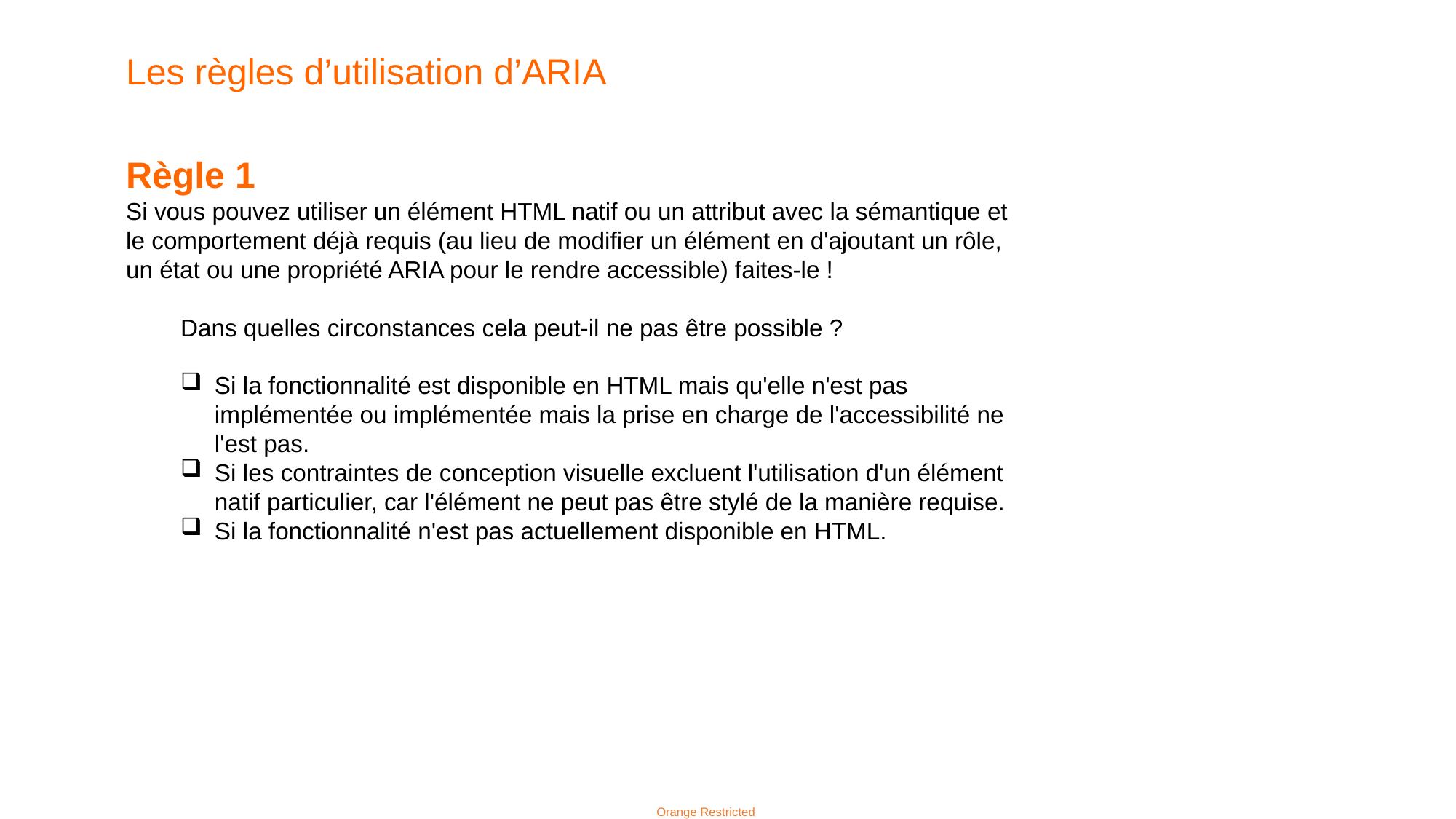

# Les règles d’utilisation d’ARIA
Règle 1
Si vous pouvez utiliser un élément HTML natif ou un attribut avec la sémantique et le comportement déjà requis (au lieu de modifier un élément en d'ajoutant un rôle, un état ou une propriété ARIA pour le rendre accessible) faites-le !

Dans quelles circonstances cela peut-il ne pas être possible ?

Si la fonctionnalité est disponible en HTML mais qu'elle n'est pas implémentée ou implémentée mais la prise en charge de l'accessibilité ne l'est pas.
Si les contraintes de conception visuelle excluent l'utilisation d'un élément natif particulier, car l'élément ne peut pas être stylé de la manière requise.
Si la fonctionnalité n'est pas actuellement disponible en HTML.